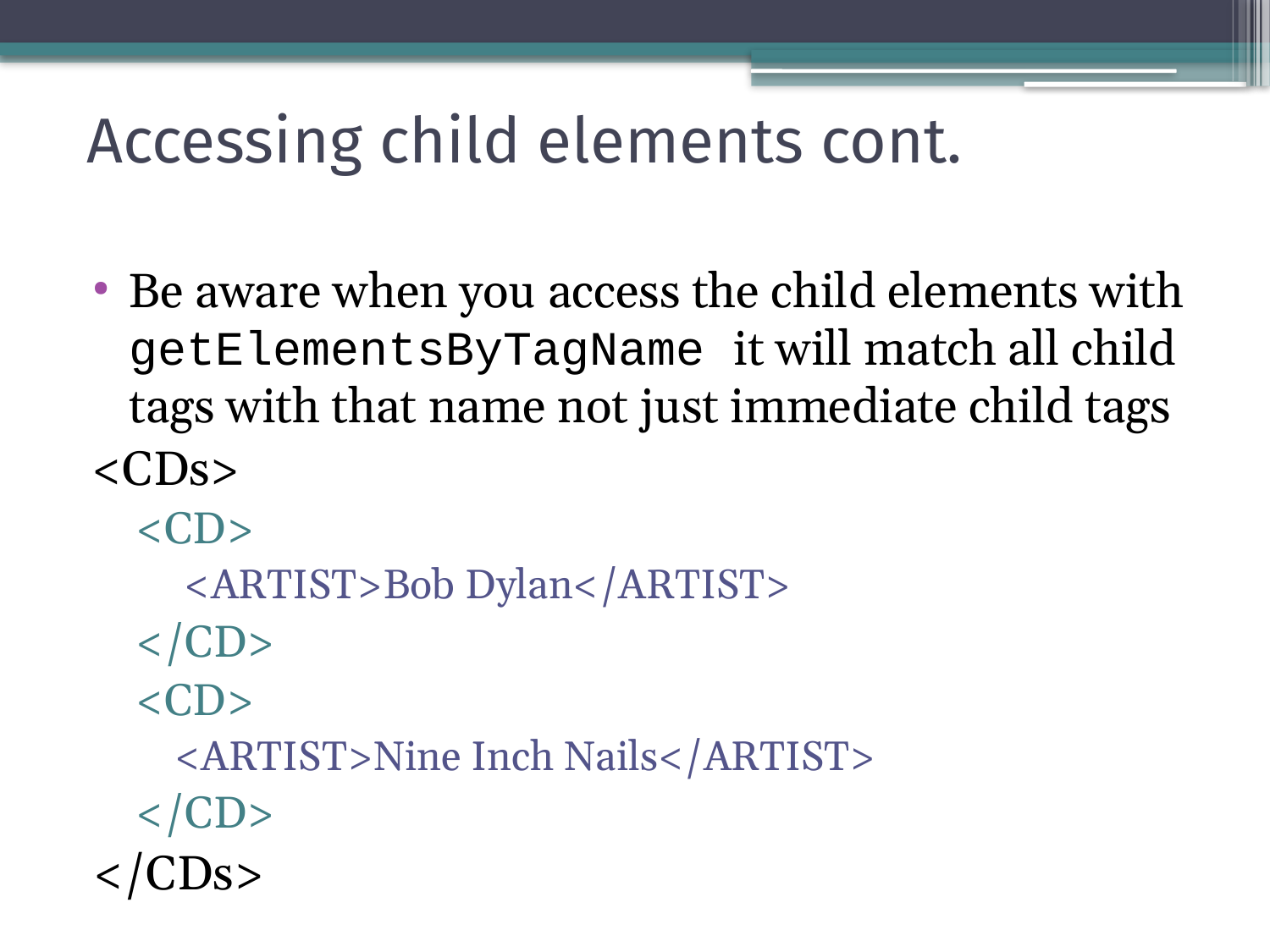

# Accessing child elements cont.
Be aware when you access the child elements with getElementsByTagName it will match all child tags with that name not just immediate child tags
<CDs>
<CD>
 <ARTIST>Bob Dylan</ARTIST>
</CD>
<CD>
<ARTIST>Nine Inch Nails</ARTIST>
</CD>
</CDs>